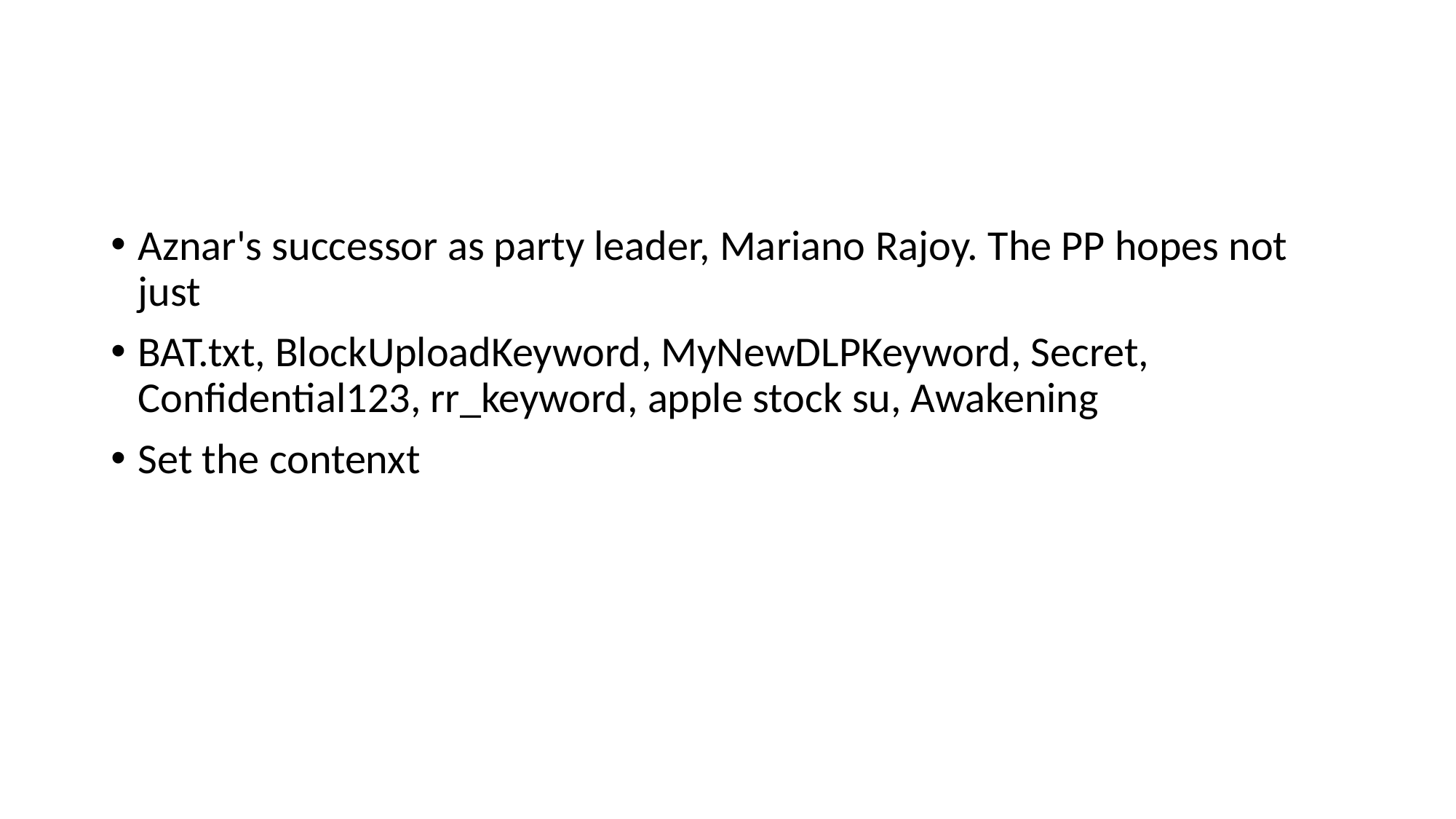

#
Aznar's successor as party leader, Mariano Rajoy. The PP hopes not just
BAT.txt, BlockUploadKeyword, MyNewDLPKeyword, Secret, Confidential123, rr_keyword, apple stock su, Awakening
Set the contenxt